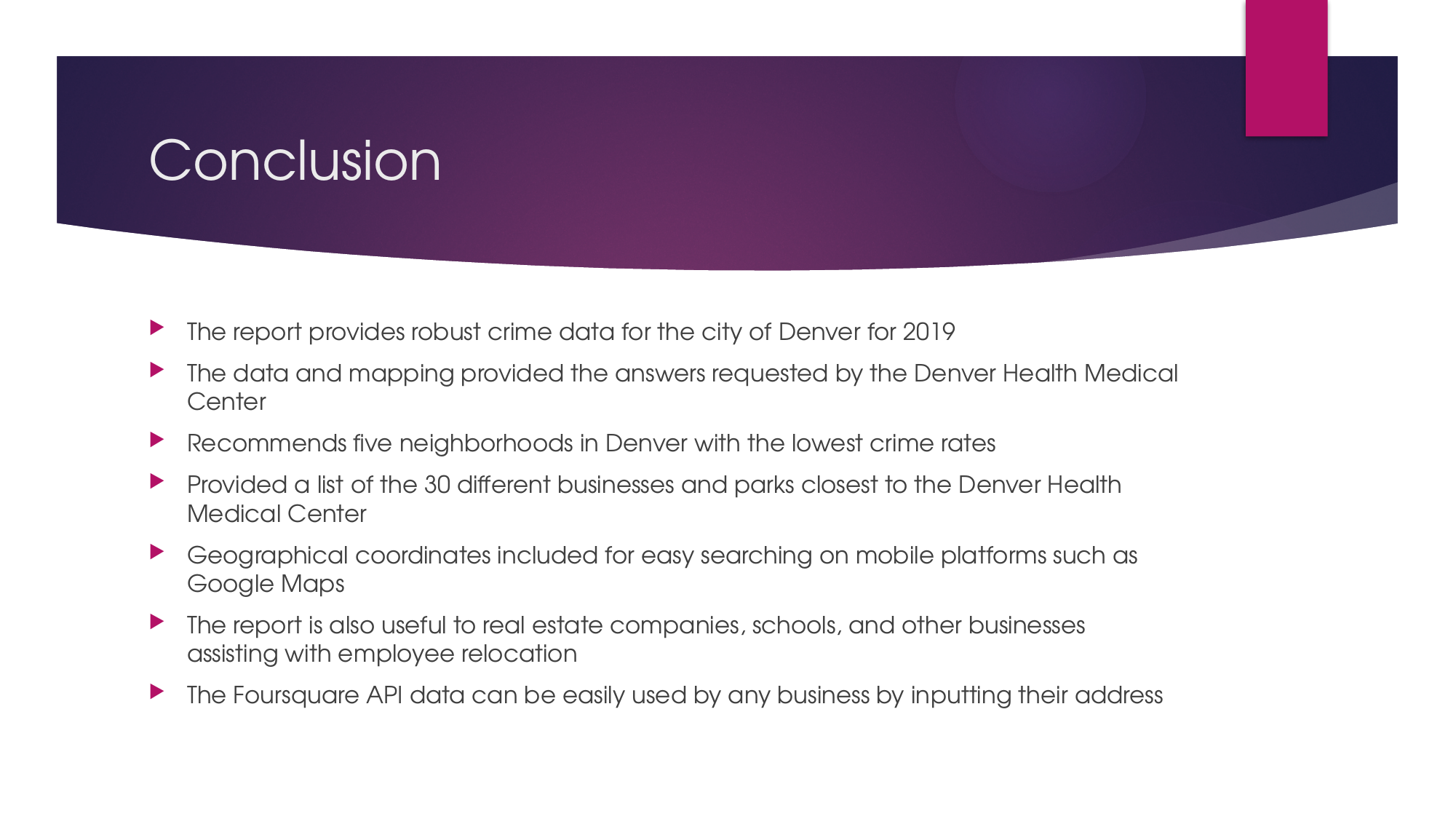

# Conclusion
The report provides robust crime data for the city of Denver for 2019
The data and mapping provided the answers requested by the Denver Health Medical Center
Recommends five neighborhoods in Denver with the lowest crime rates
Provided a list of the 30 different businesses and parks closest to the Denver Health Medical Center
Geographical coordinates included for easy searching on mobile platforms such as Google Maps
The report is also useful to real estate companies, schools, and other businesses assisting with employee relocation
The Foursquare API data can be easily used by any business by inputting their address